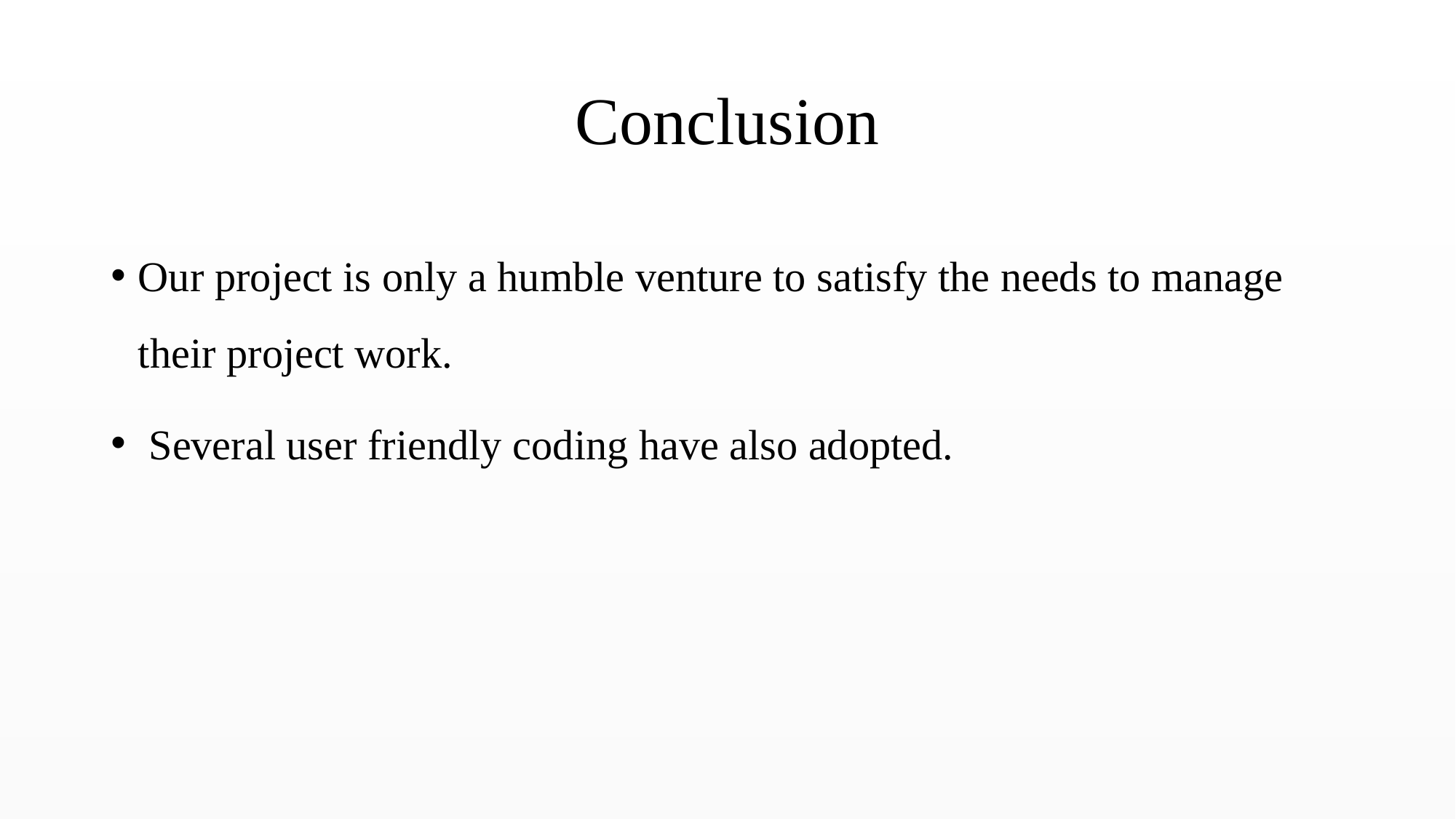

# Conclusion
Our project is only a humble venture to satisfy the needs to manage their project work.
 Several user friendly coding have also adopted.